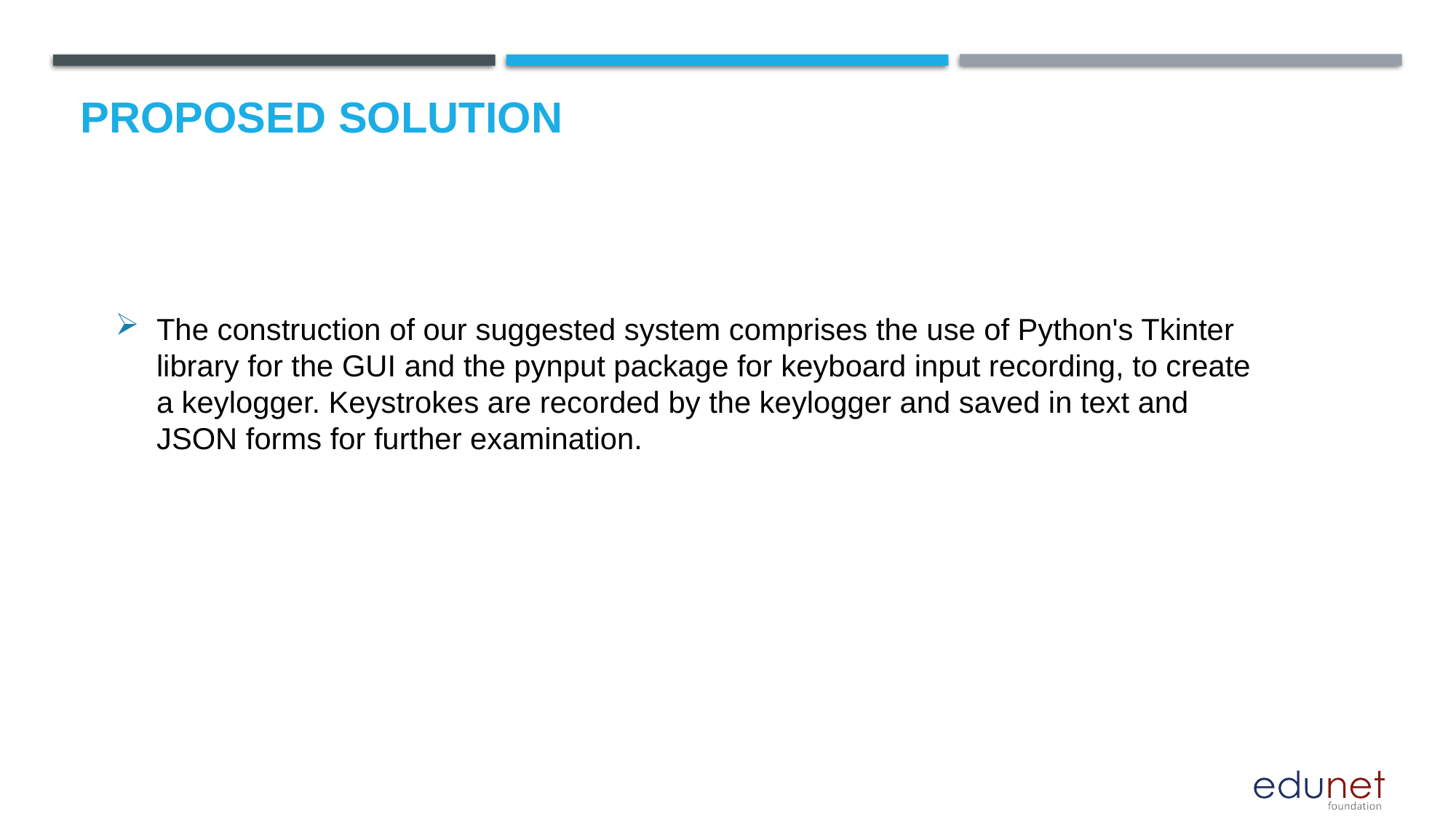

# Proposed Solution
The construction of our suggested system comprises the use of Python's Tkinter library for the GUI and the pynput package for keyboard input recording, to create a keylogger. Keystrokes are recorded by the keylogger and saved in text and JSON forms for further examination.